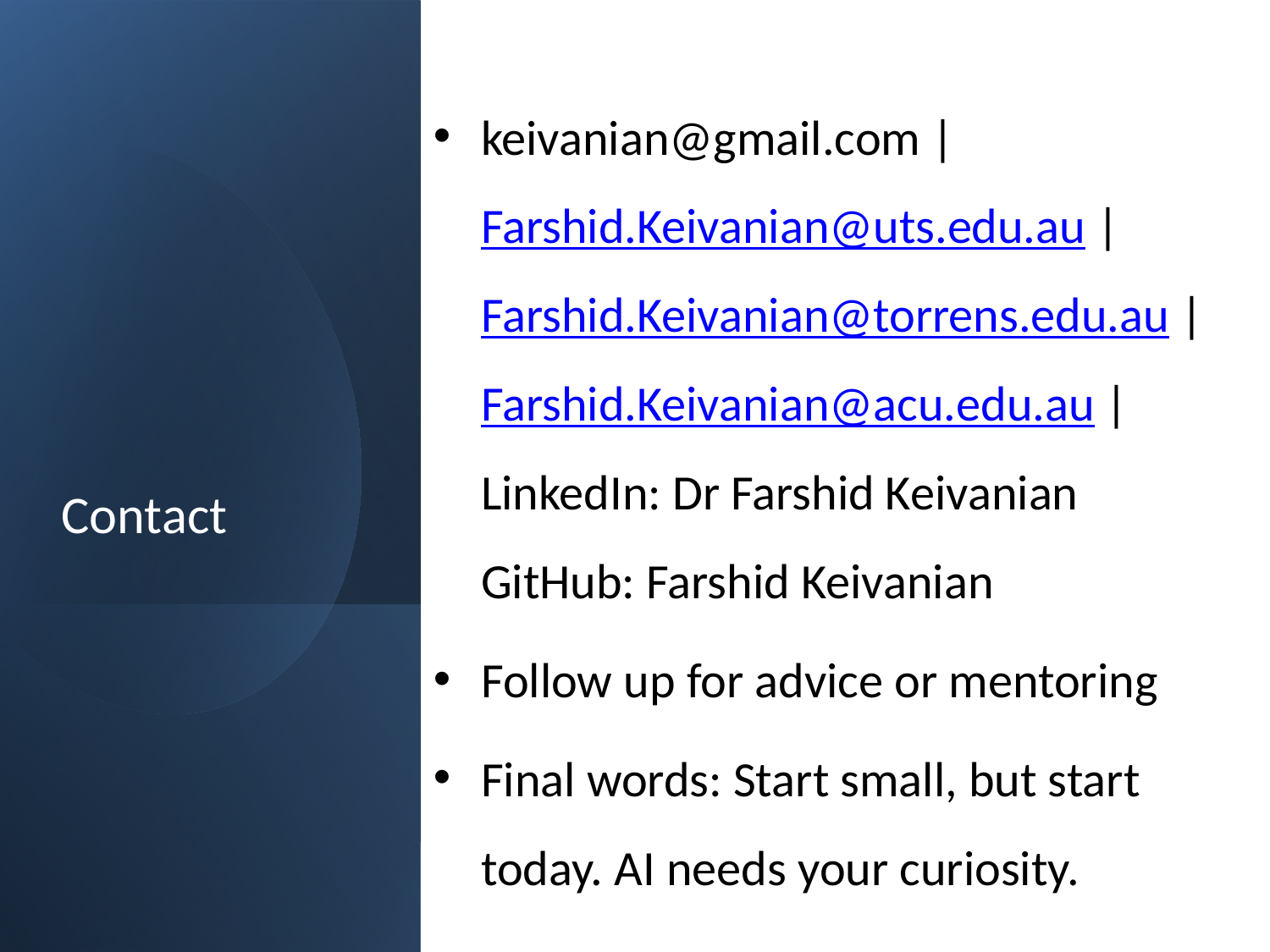

keivanian@gmail.com | Farshid.Keivanian@uts.edu.au | Farshid.Keivanian@torrens.edu.au | Farshid.Keivanian@acu.edu.au | LinkedIn: Dr Farshid Keivanian
GitHub: Farshid Keivanian
Follow up for advice or mentoring
Final words: Start small, but start today. AI needs your curiosity.
# Contact